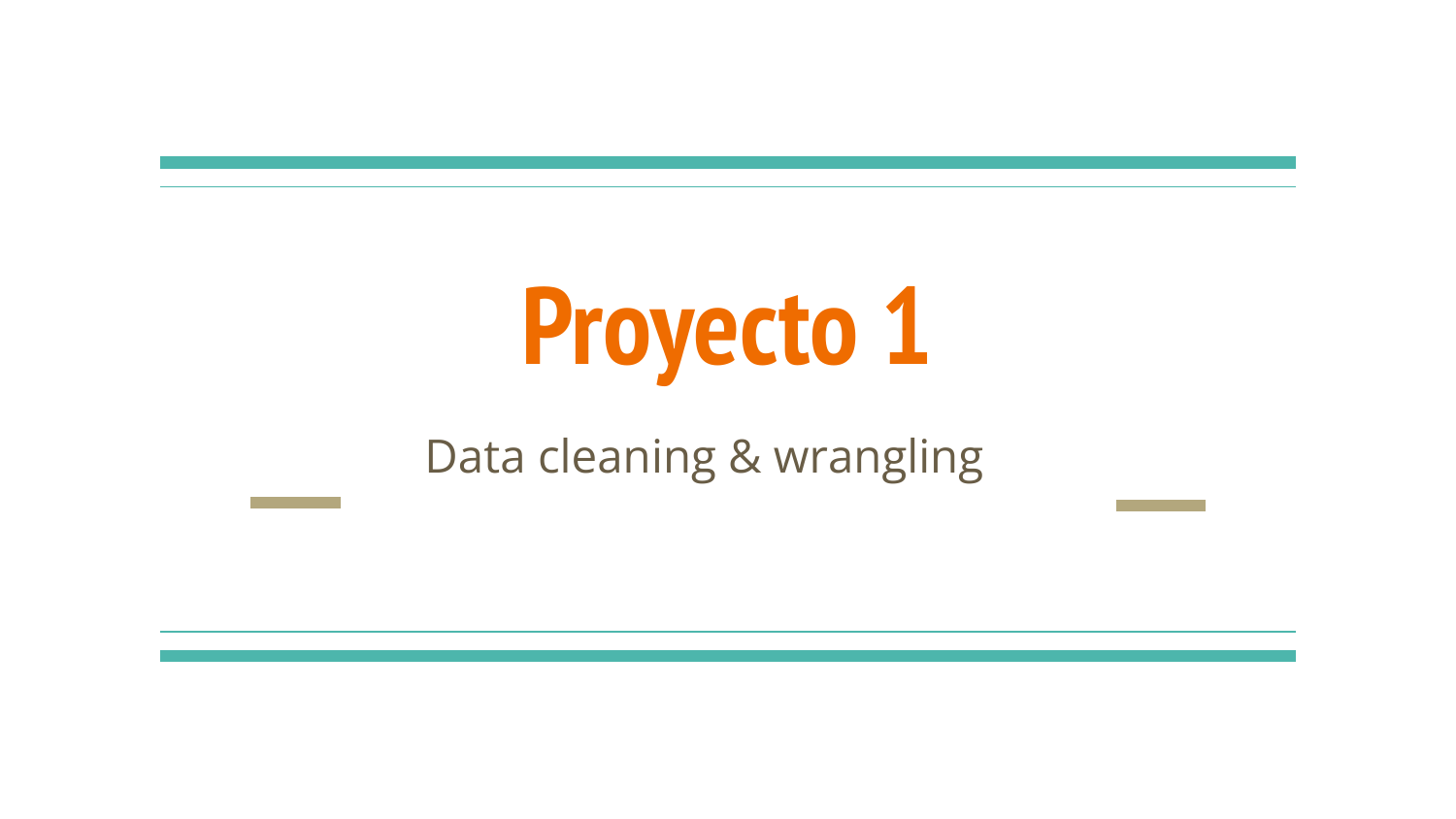

# Proyecto 1
Data cleaning & wrangling